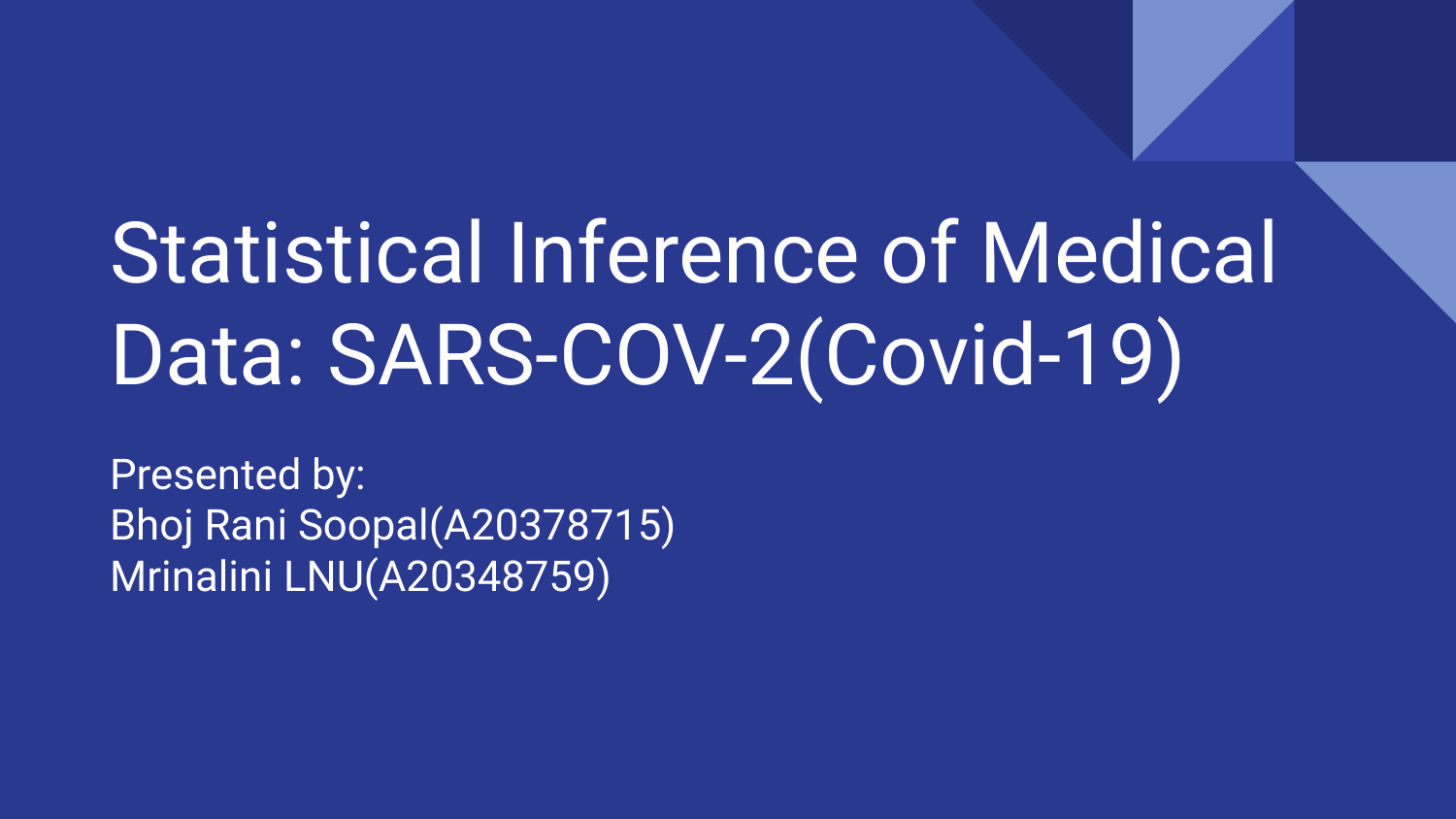

# Statistical Inference of Medical Data: SARS-COV-2(Covid-19)
Presented by:
Bhoj Rani Soopal(A20378715)
Mrinalini LNU(A20348759)